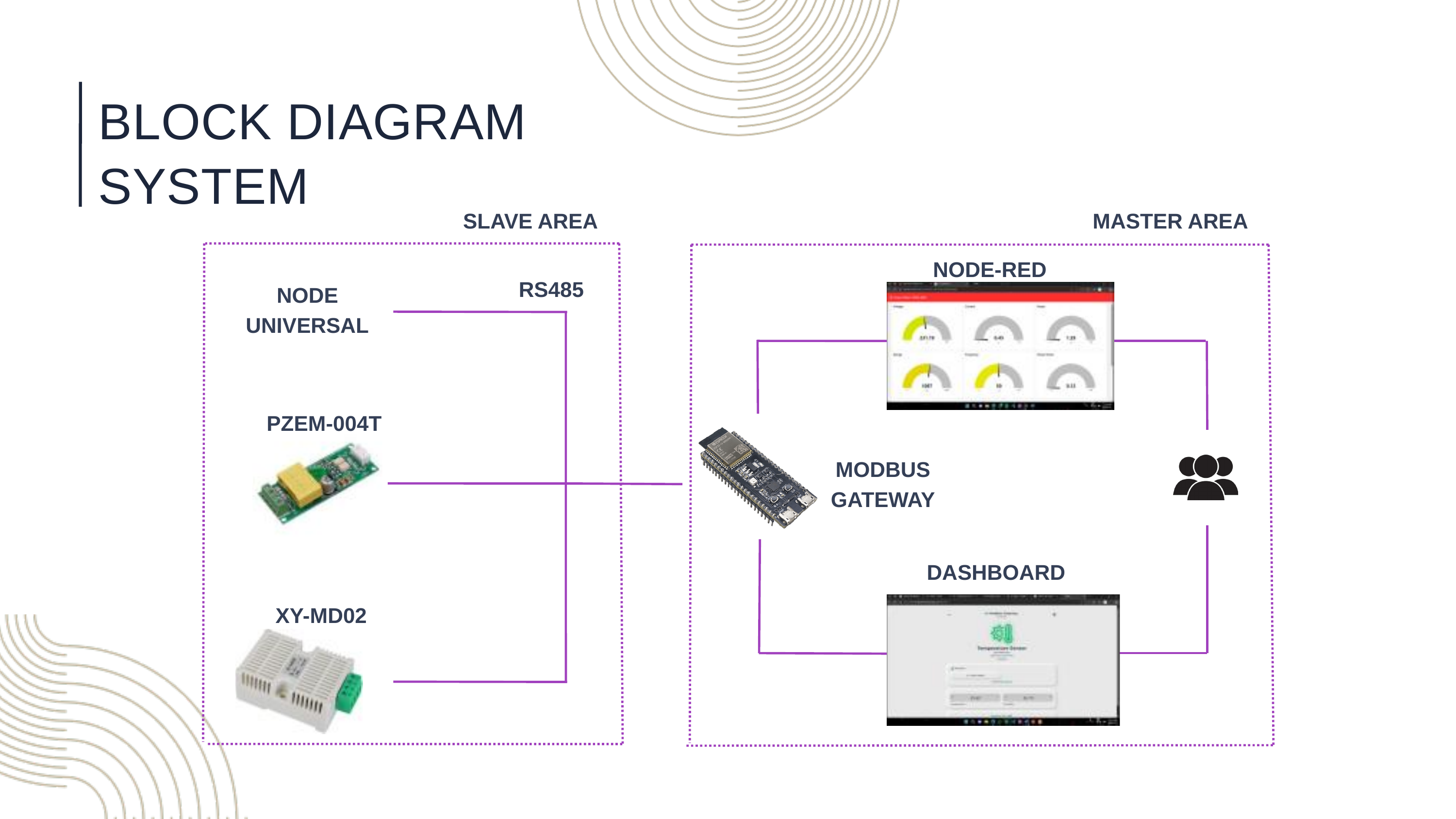

BLOCK DIAGRAM SYSTEM
SLAVE AREA
MASTER AREA

NODE-RED
RS485
NODE UNIVERSAL

 PZEM-004T

MODBUS GATEWAY

DASHBOARD

XY-MD02